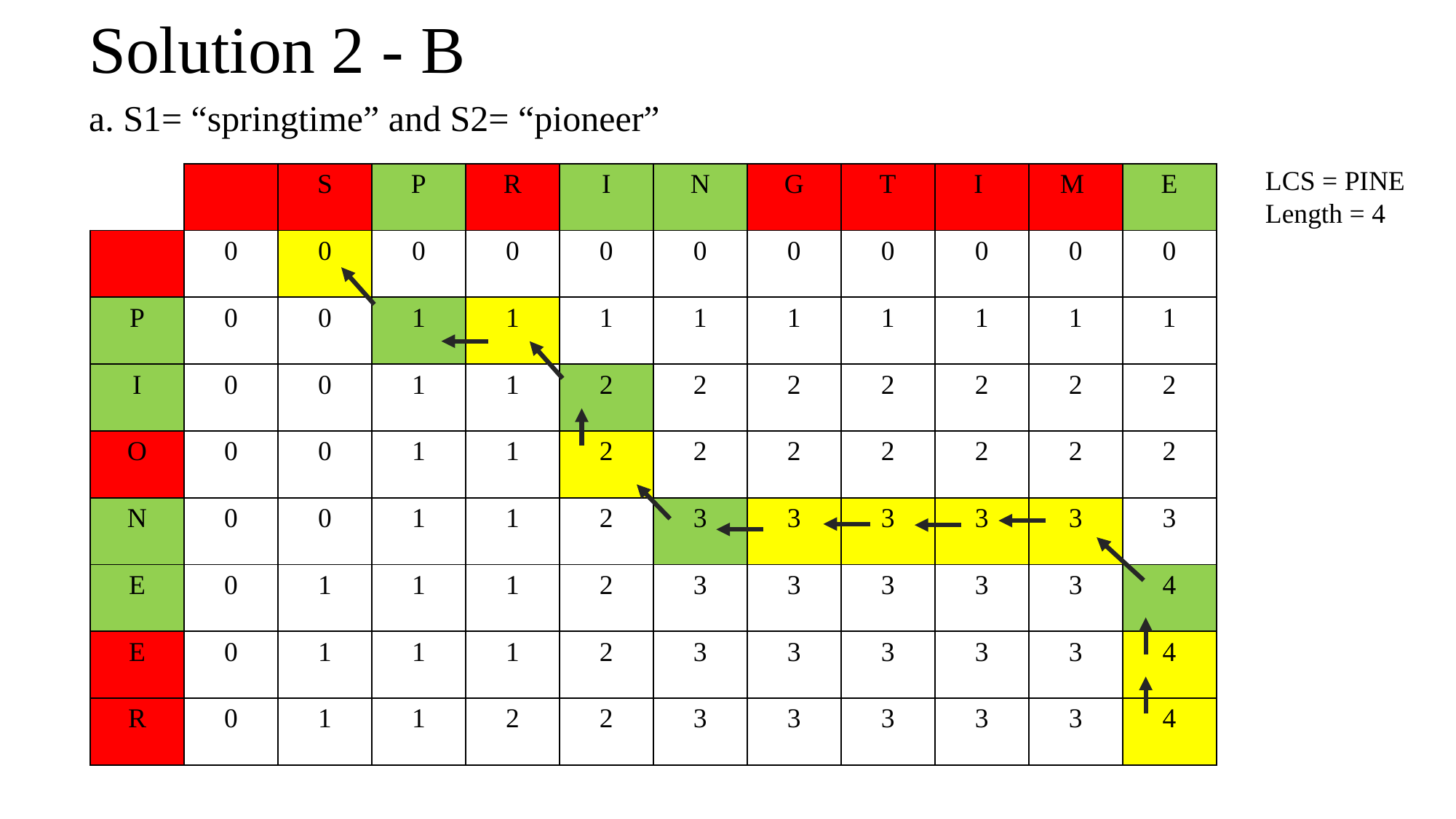

# Solution 2 - B
a. S1= “springtime” and S2= “pioneer”
LCS = PINE
Length = 4
|  |  | S | P | R | I | N | G | T | I | M | E |
| --- | --- | --- | --- | --- | --- | --- | --- | --- | --- | --- | --- |
|  | 0 | 0 | 0 | 0 | 0 | 0 | 0 | 0 | 0 | 0 | 0 |
| P | 0 | 0 | 1 | 1 | 1 | 1 | 1 | 1 | 1 | 1 | 1 |
| I | 0 | 0 | 1 | 1 | 2 | 2 | 2 | 2 | 2 | 2 | 2 |
| O | 0 | 0 | 1 | 1 | 2 | 2 | 2 | 2 | 2 | 2 | 2 |
| N | 0 | 0 | 1 | 1 | 2 | 3 | 3 | 3 | 3 | 3 | 3 |
| E | 0 | 1 | 1 | 1 | 2 | 3 | 3 | 3 | 3 | 3 | 4 |
| E | 0 | 1 | 1 | 1 | 2 | 3 | 3 | 3 | 3 | 3 | 4 |
| R | 0 | 1 | 1 | 2 | 2 | 3 | 3 | 3 | 3 | 3 | 4 |